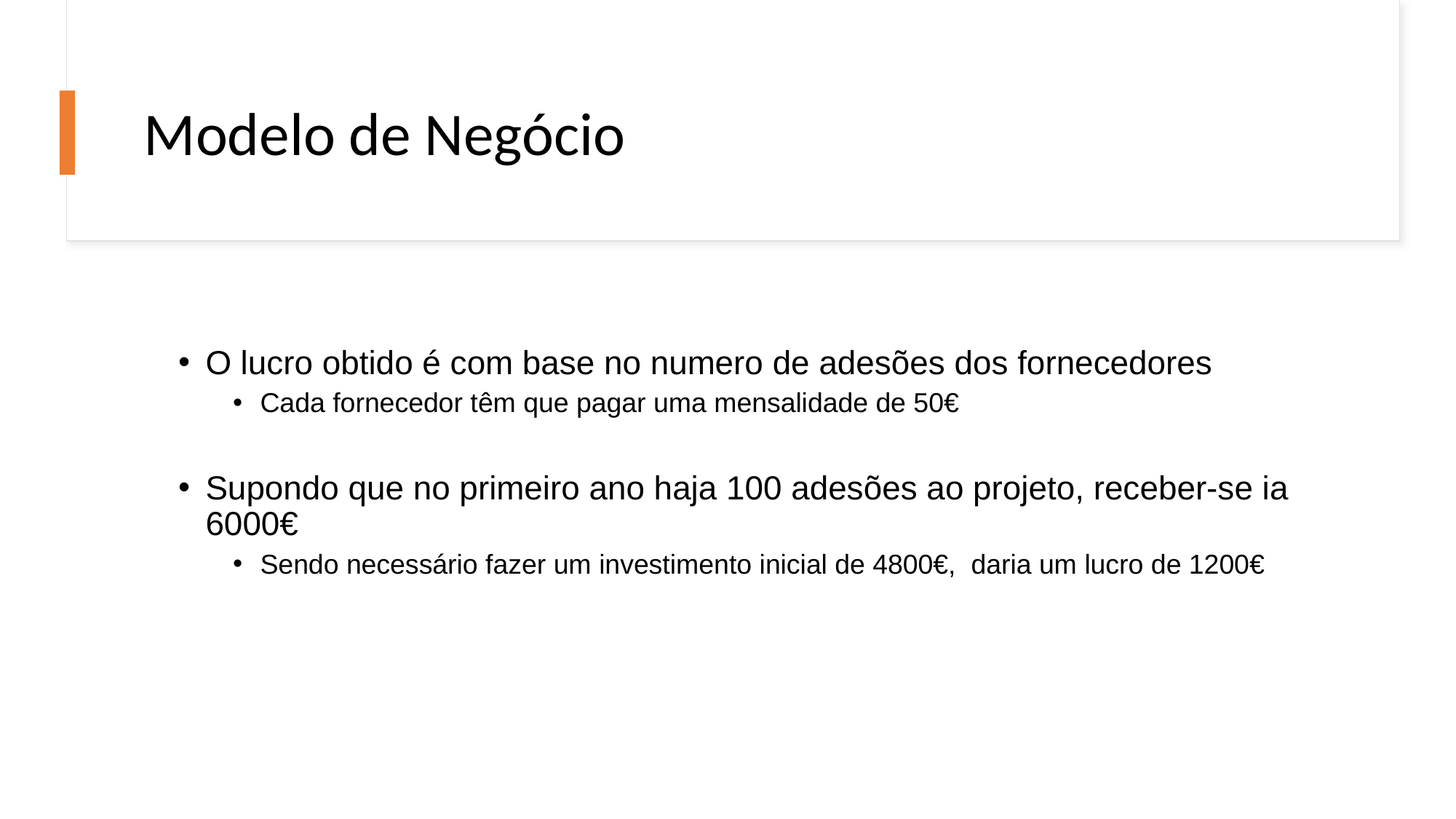

# Modelo de Negócio

O lucro obtido é com base no numero de adesões dos fornecedores
Cada fornecedor têm que pagar uma mensalidade de 50€

Supondo que no primeiro ano haja 100 adesões ao projeto, receber-se ia 6000€
Sendo necessário fazer um investimento inicial de 4800€,  daria um lucro de 1200€